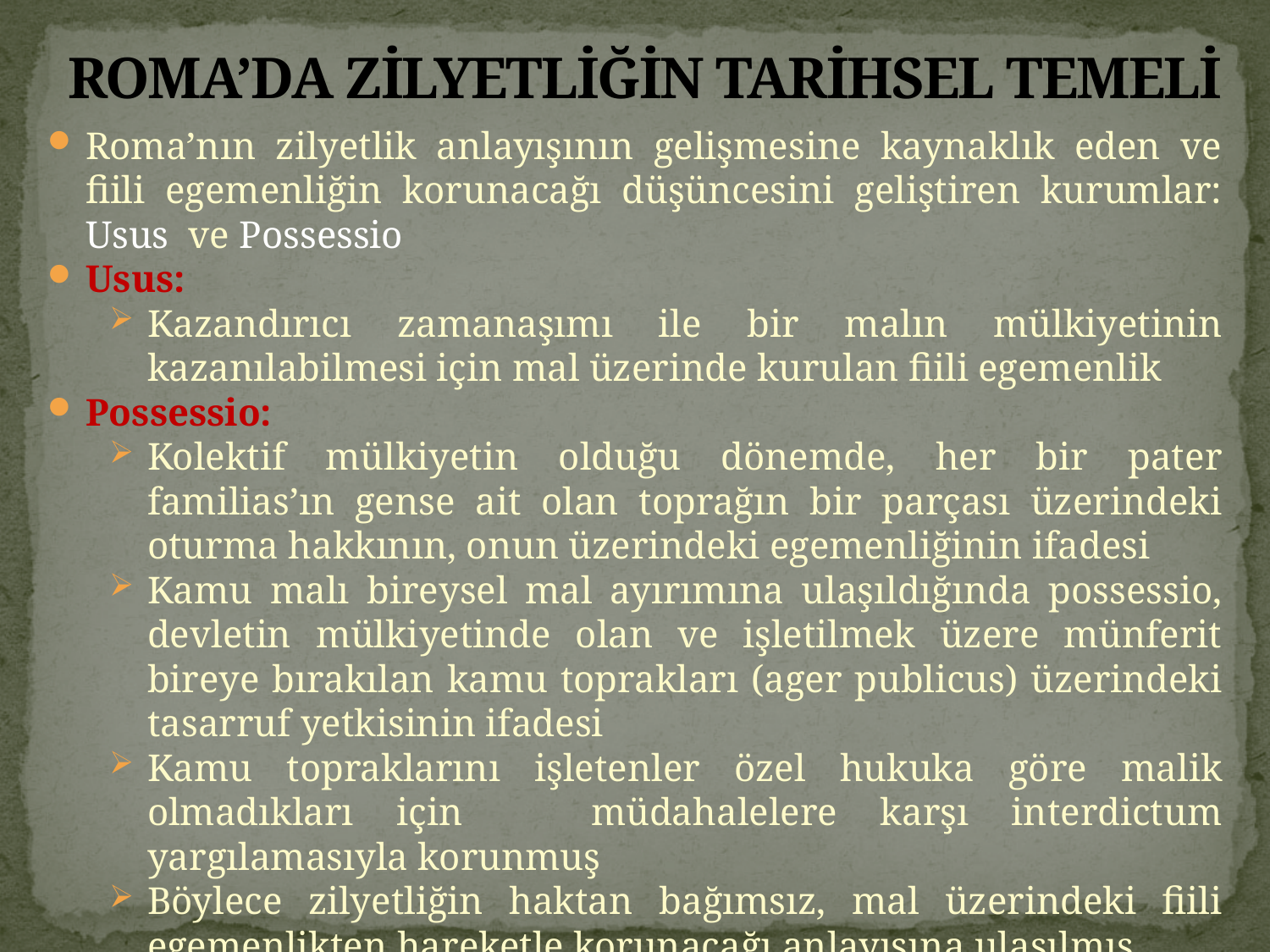

# ROMA’DA ZİLYETLİĞİN TARİHSEL TEMELİ
Roma’nın zilyetlik anlayışının gelişmesine kaynaklık eden ve fiili egemenliğin korunacağı düşüncesini geliştiren kurumlar: Usus  ve Possessio
Usus:
Kazandırıcı zamanaşımı ile bir malın mülkiyetinin kazanılabilmesi için mal üzerinde kurulan fiili egemenlik
Possessio:
Kolektif mülkiyetin olduğu dönemde, her bir pater familias’ın gense ait olan toprağın bir parçası üzerindeki oturma hakkının, onun üzerindeki egemenliğinin ifadesi
Kamu malı bireysel mal ayırımına ulaşıldığında possessio, devletin mülkiyetinde olan ve işletilmek üzere münferit bireye bırakılan kamu toprakları (ager publicus) üzerindeki tasarruf yetkisinin ifadesi
Kamu topraklarını işletenler özel hukuka göre malik olmadıkları için   müdahalelere karşı interdictum yargılamasıyla korunmuş
Böylece zilyetliğin haktan bağımsız, mal üzerindeki fiili egemenlikten hareketle korunacağı anlayışına ulaşılmış